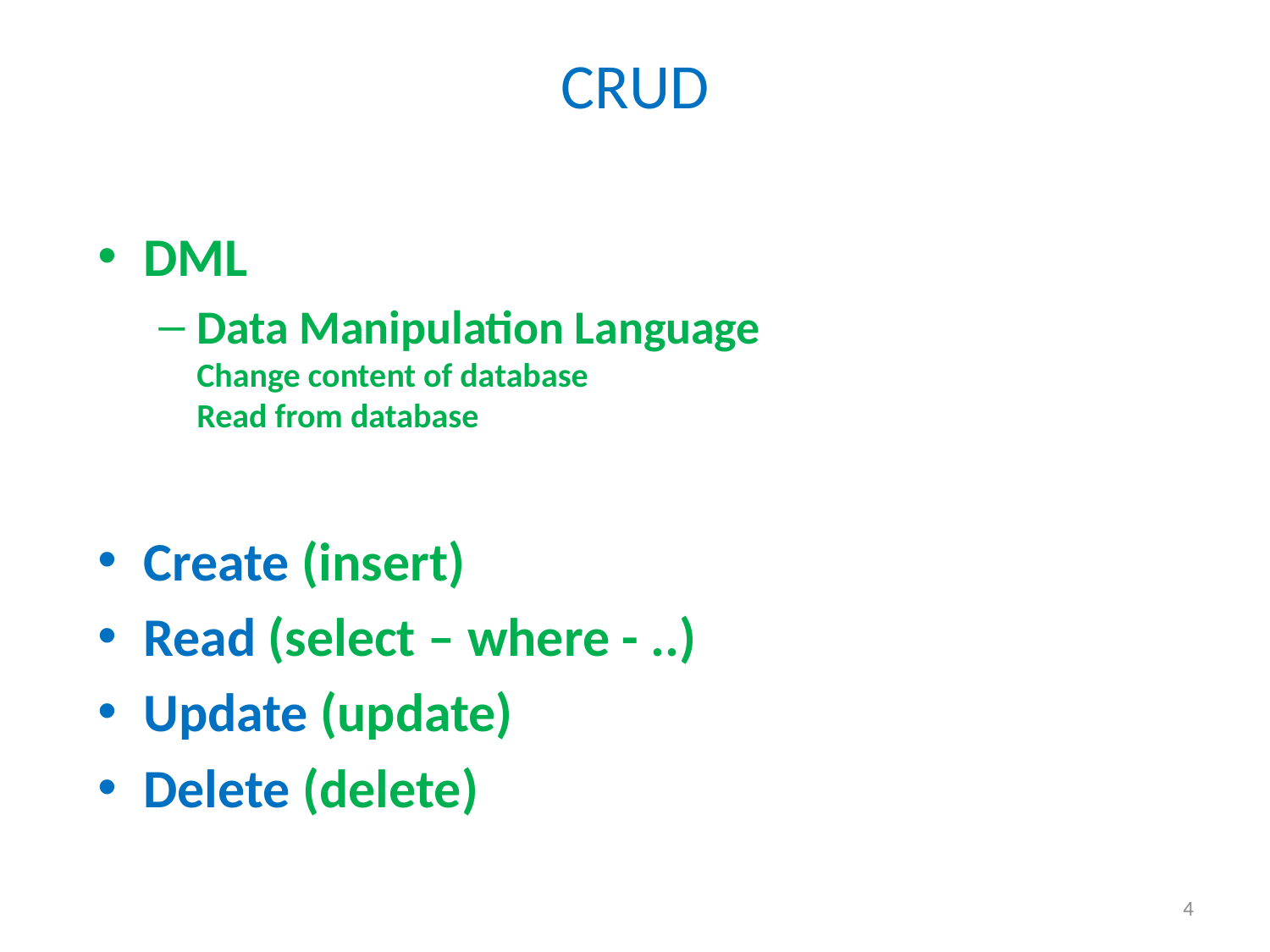

# CRUD
DML
Data Manipulation Language
Change content of database
Read from database

Create (insert)
Read (select – where - ..)
Update (update)
Delete (delete)

4